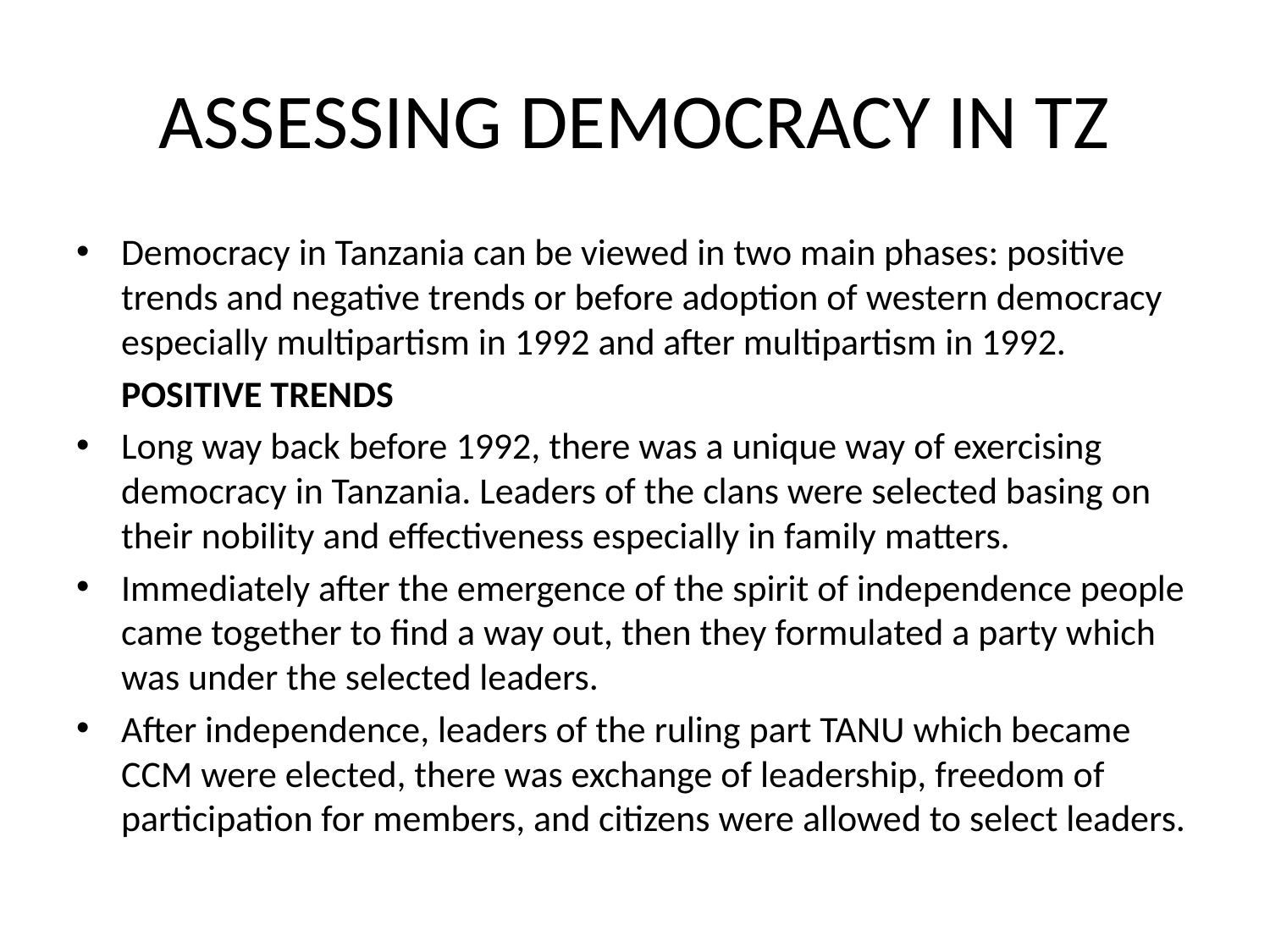

# ASSESSING DEMOCRACY IN TZ
Democracy in Tanzania can be viewed in two main phases: positive trends and negative trends or before adoption of western democracy especially multipartism in 1992 and after multipartism in 1992.
			POSITIVE TRENDS
Long way back before 1992, there was a unique way of exercising democracy in Tanzania. Leaders of the clans were selected basing on their nobility and effectiveness especially in family matters.
Immediately after the emergence of the spirit of independence people came together to find a way out, then they formulated a party which was under the selected leaders.
After independence, leaders of the ruling part TANU which became CCM were elected, there was exchange of leadership, freedom of participation for members, and citizens were allowed to select leaders.